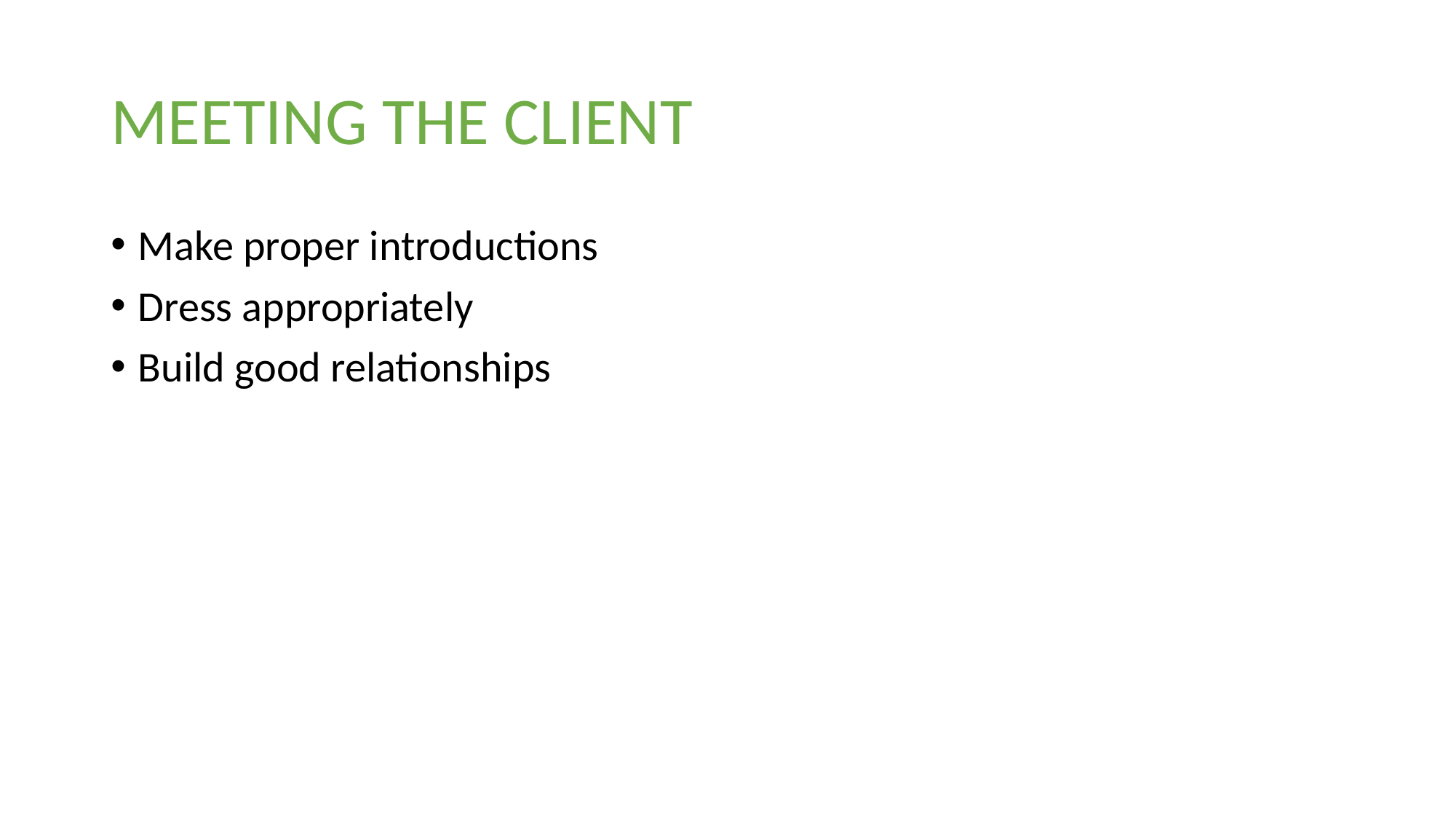

# Meeting the Client
Make proper introductions
Dress appropriately
Build good relationships